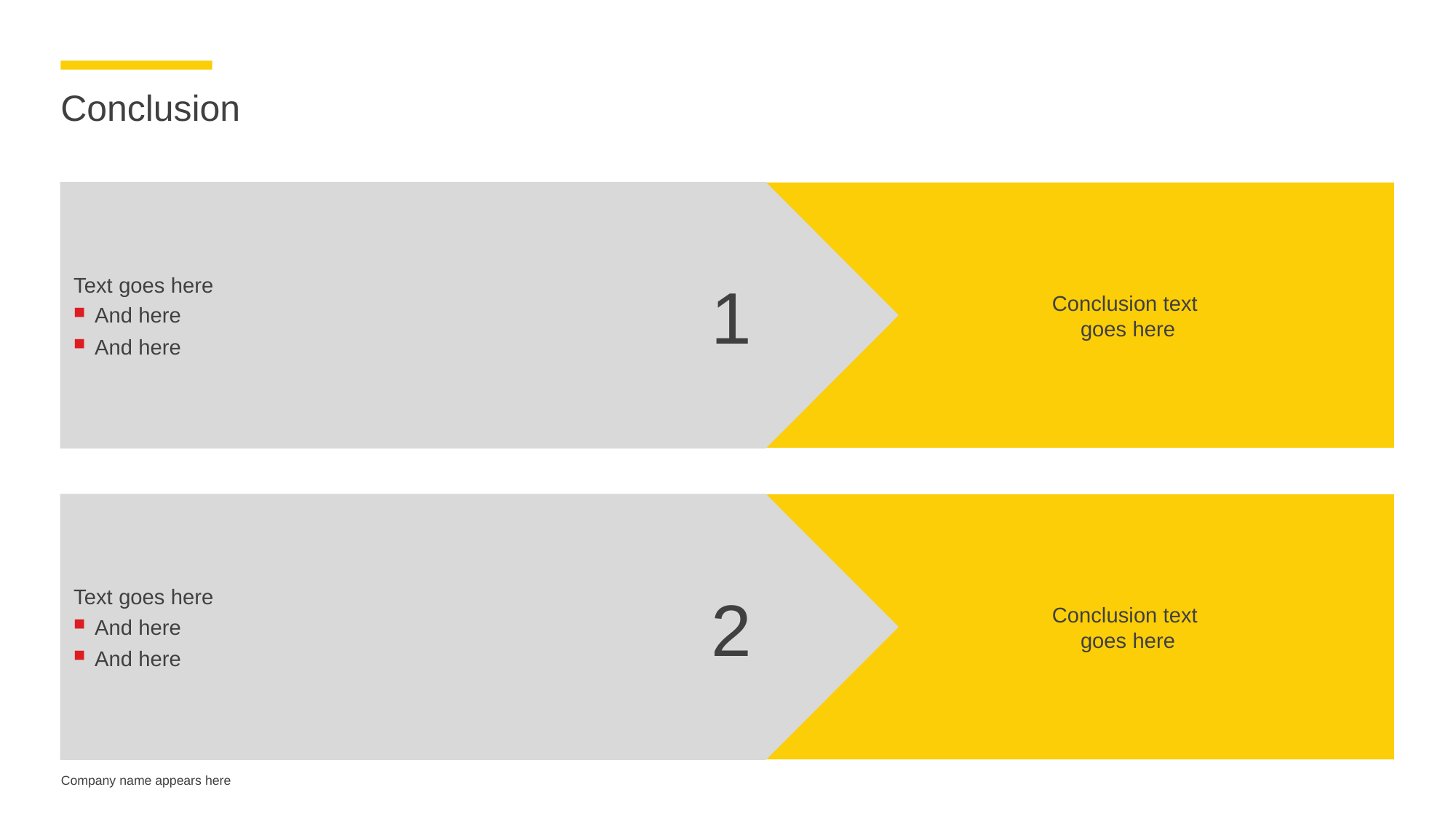

# Conclusion
Text goes here
And here
And here
Conclusion text
goes here
1
Text goes here
And here
And here
Conclusion text
goes here
2